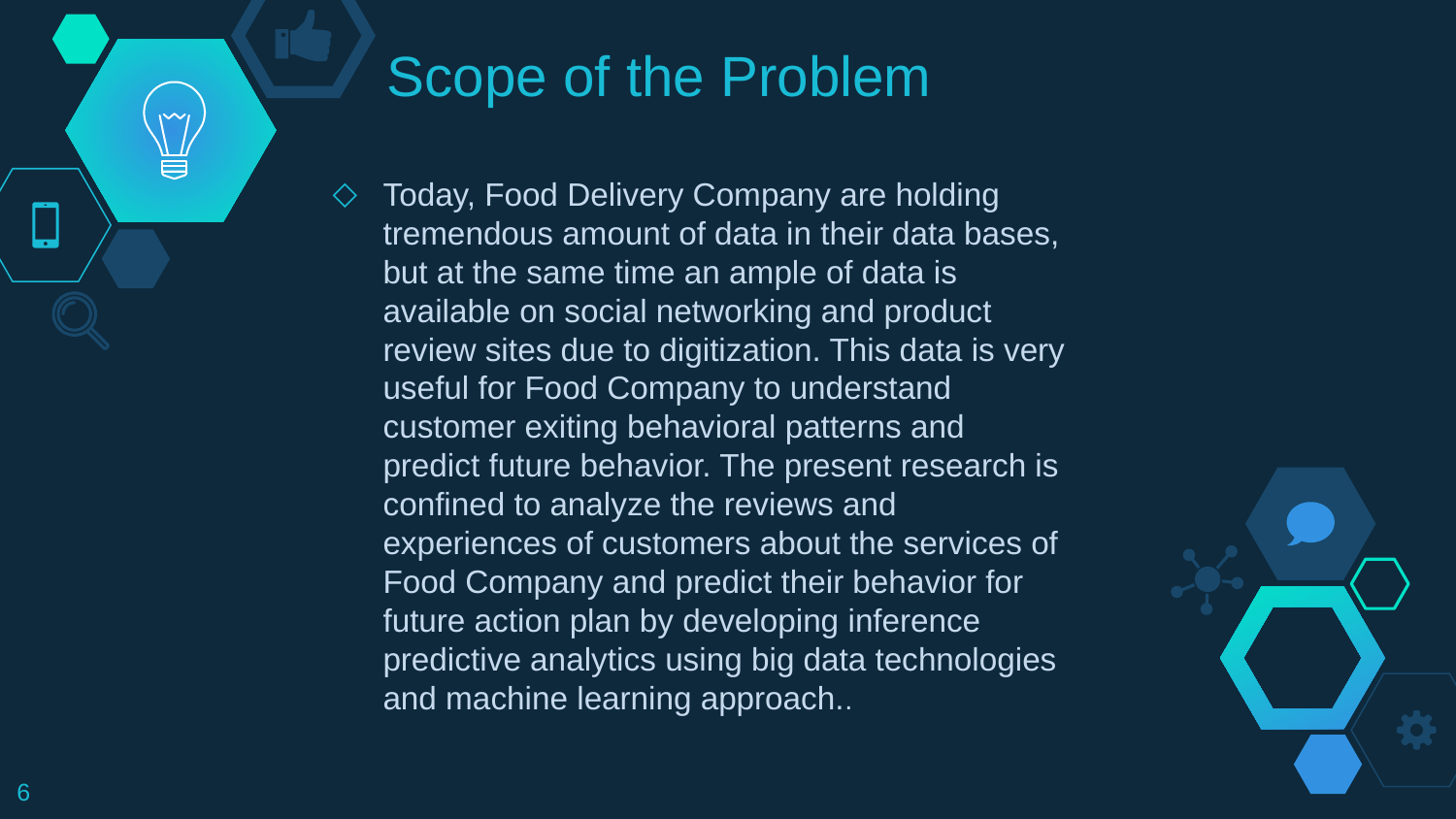

# Scope of the Problem
Today, Food Delivery Company are holding tremendous amount of data in their data bases, but at the same time an ample of data is available on social networking and product review sites due to digitization. This data is very useful for Food Company to understand customer exiting behavioral patterns and predict future behavior. The present research is confined to analyze the reviews and experiences of customers about the services of Food Company and predict their behavior for future action plan by developing inference predictive analytics using big data technologies and machine learning approach..
6